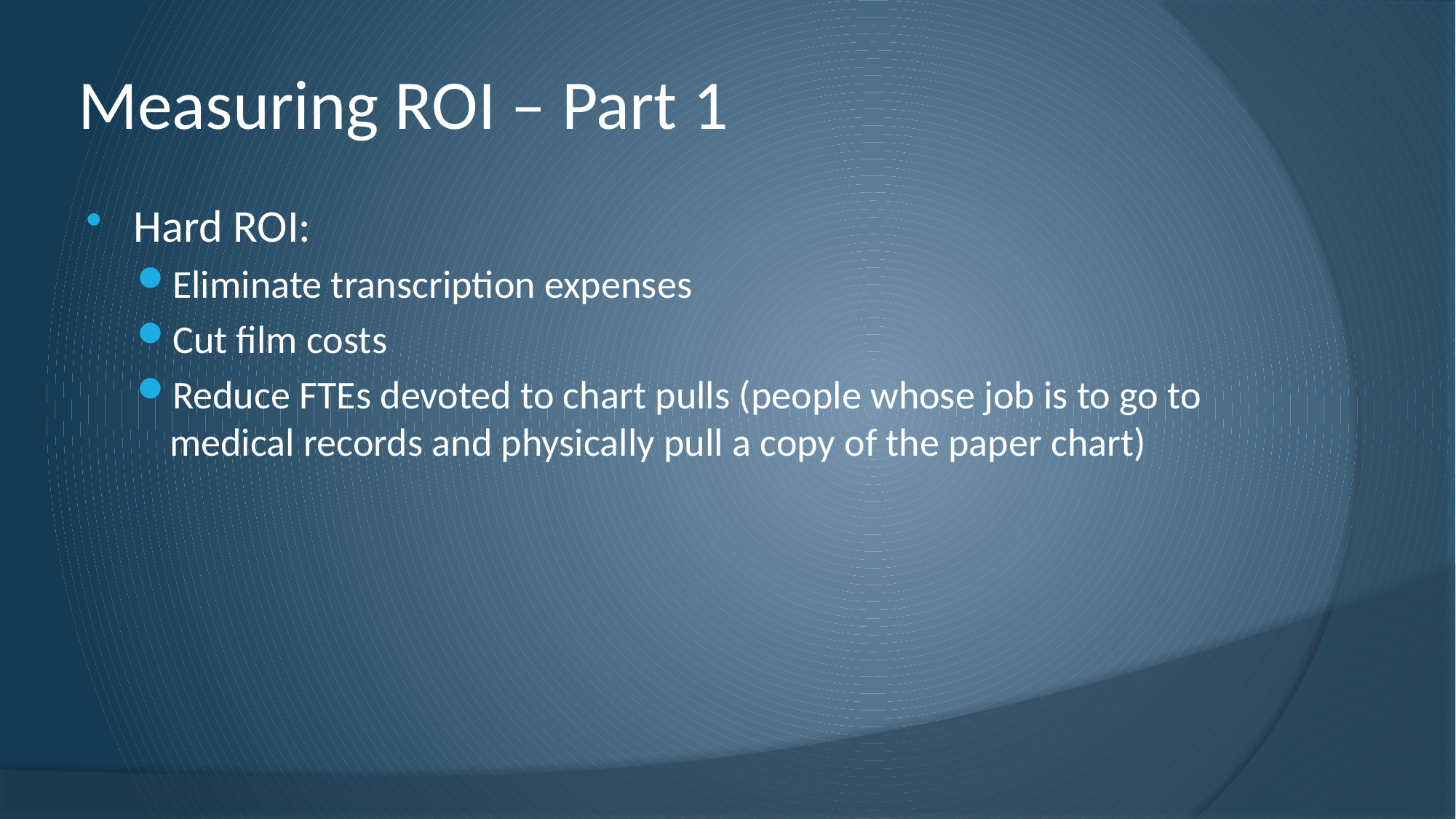

# Measuring ROI – Part 1
Hard ROI:
Eliminate transcription expenses
Cut film costs
Reduce FTEs devoted to chart pulls (people whose job is to go to medical records and physically pull a copy of the paper chart)